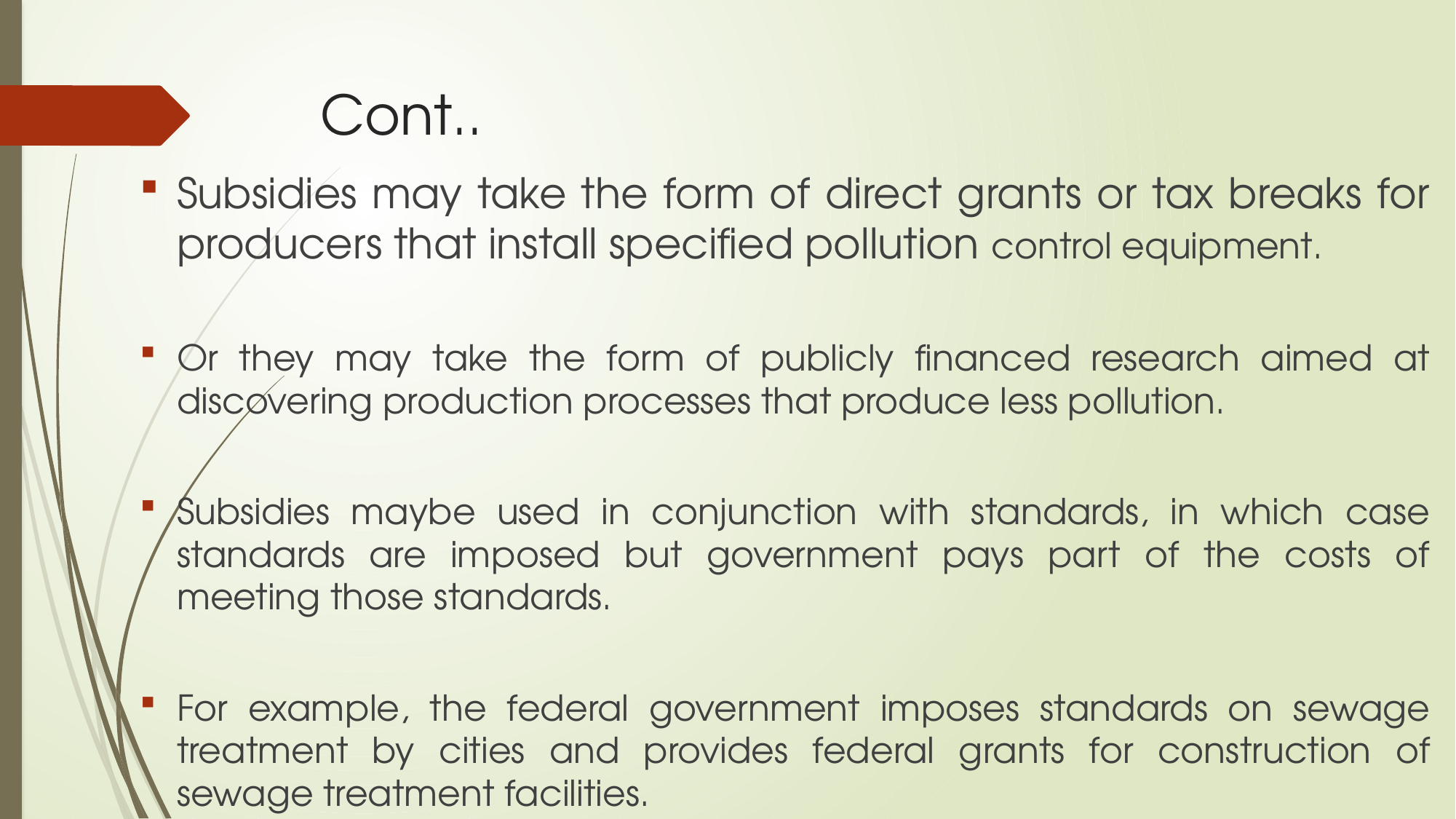

# Cont..
Subsidies may take the form of direct grants or tax breaks for producers that install specified pollution control equipment.

Or they may take the form of publicly financed research aimed at discovering production processes that produce less pollution.

Subsidies maybe used in conjunction with standards, in which case standards are imposed but government pays part of the costs of meeting those standards.

For example, the federal government imposes standards on sewage treatment by cities and provides federal grants for construction of sewage treatment facilities.